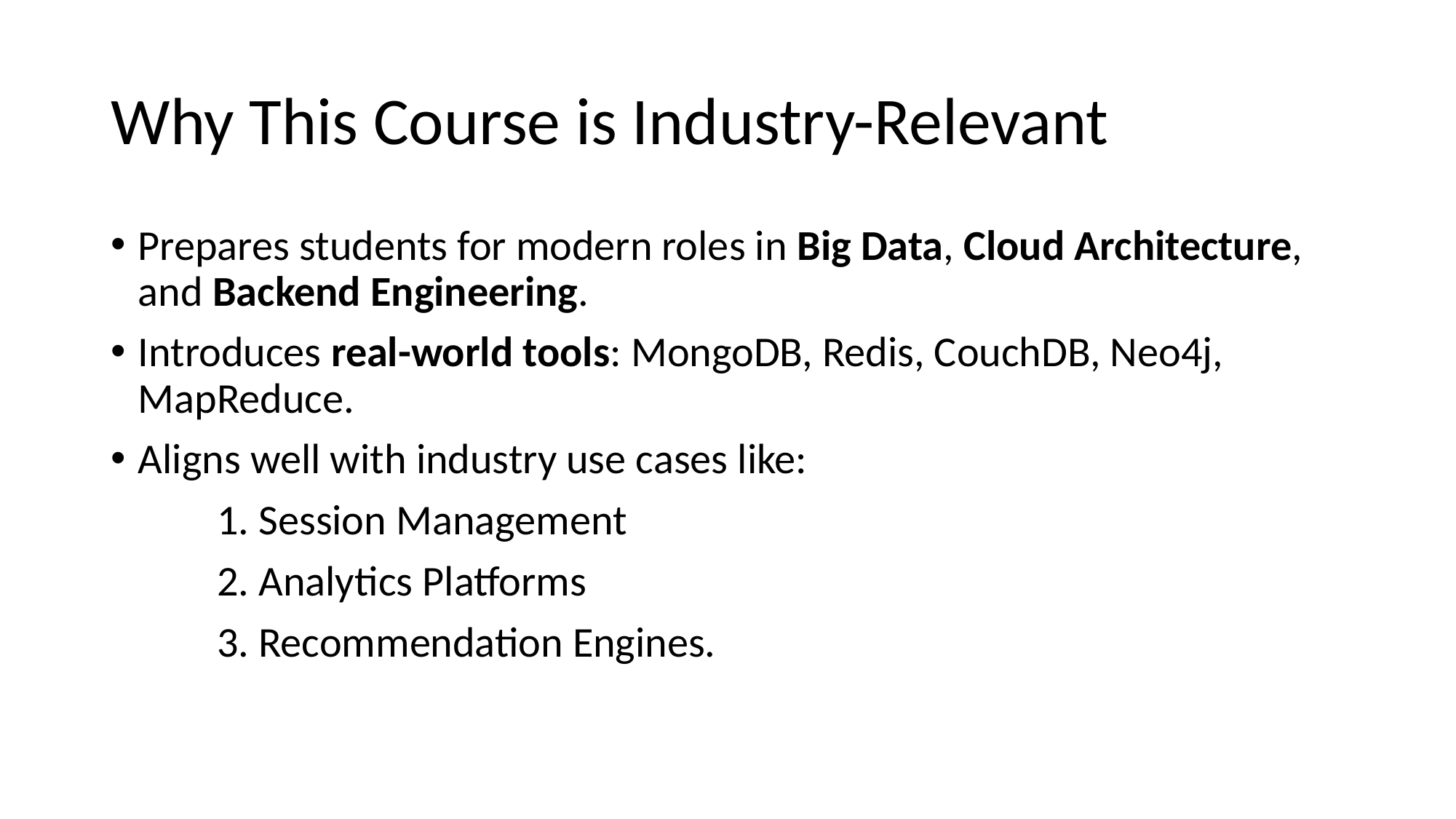

# Why This Course is Industry-Relevant
Prepares students for modern roles in Big Data, Cloud Architecture, and Backend Engineering.
Introduces real-world tools: MongoDB, Redis, CouchDB, Neo4j, MapReduce.
Aligns well with industry use cases like:
           1. Session Management
           2. Analytics Platforms
           3. Recommendation Engines.